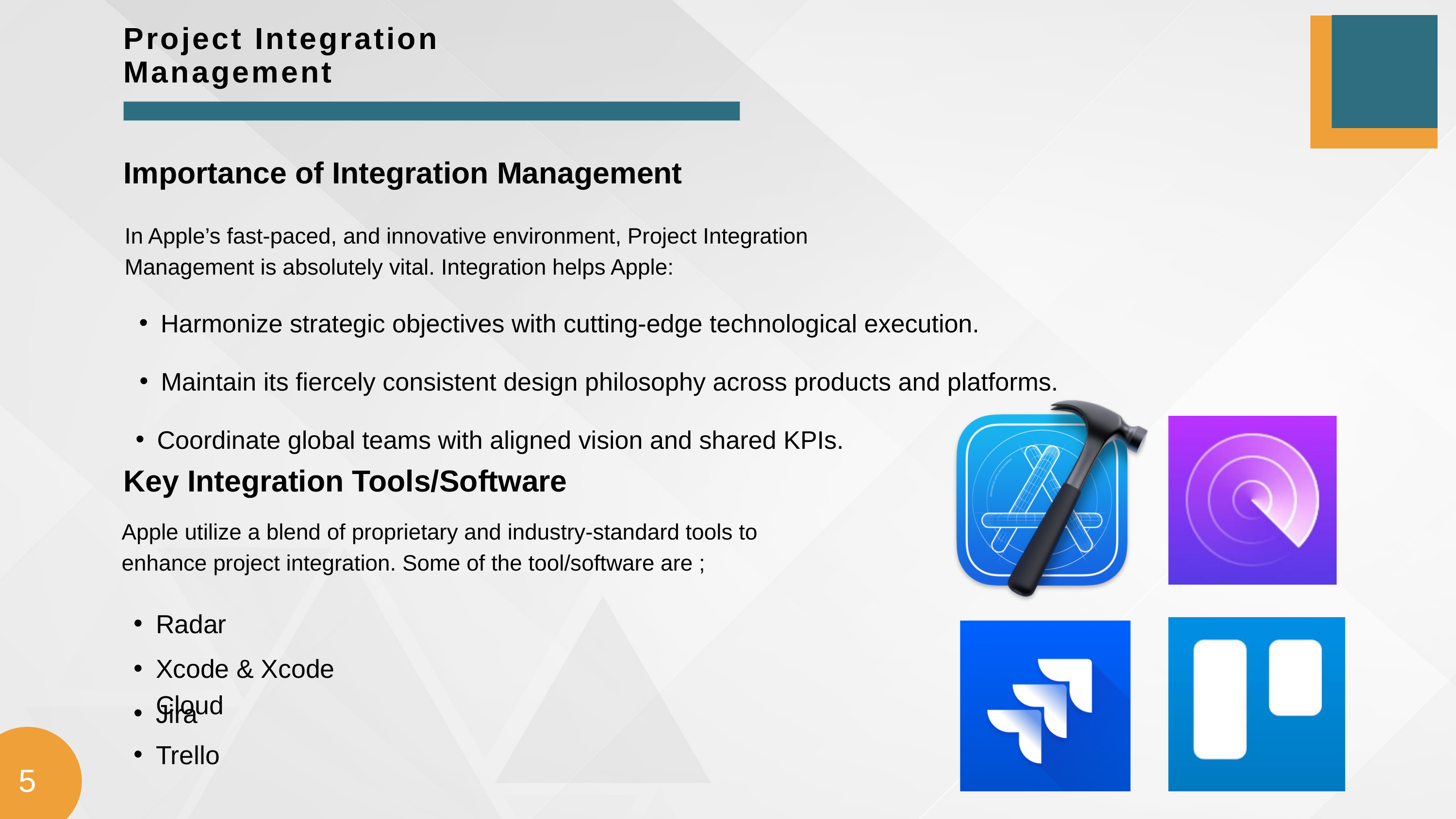

Project Integration Management

Importance of Integration Management
In Apple’s fast-paced, and innovative environment, Project Integration Management is absolutely vital. Integration helps Apple:
Harmonize strategic objectives with cutting-edge technological execution.
Maintain its fiercely consistent design philosophy across products and platforms.
Coordinate global teams with aligned vision and shared KPIs.

Key Integration Tools/Software
Apple utilize a blend of proprietary and industry-standard tools to enhance project integration. Some of the tool/software are ;
Radar
Xcode & Xcode Cloud
Jira
Trello

5